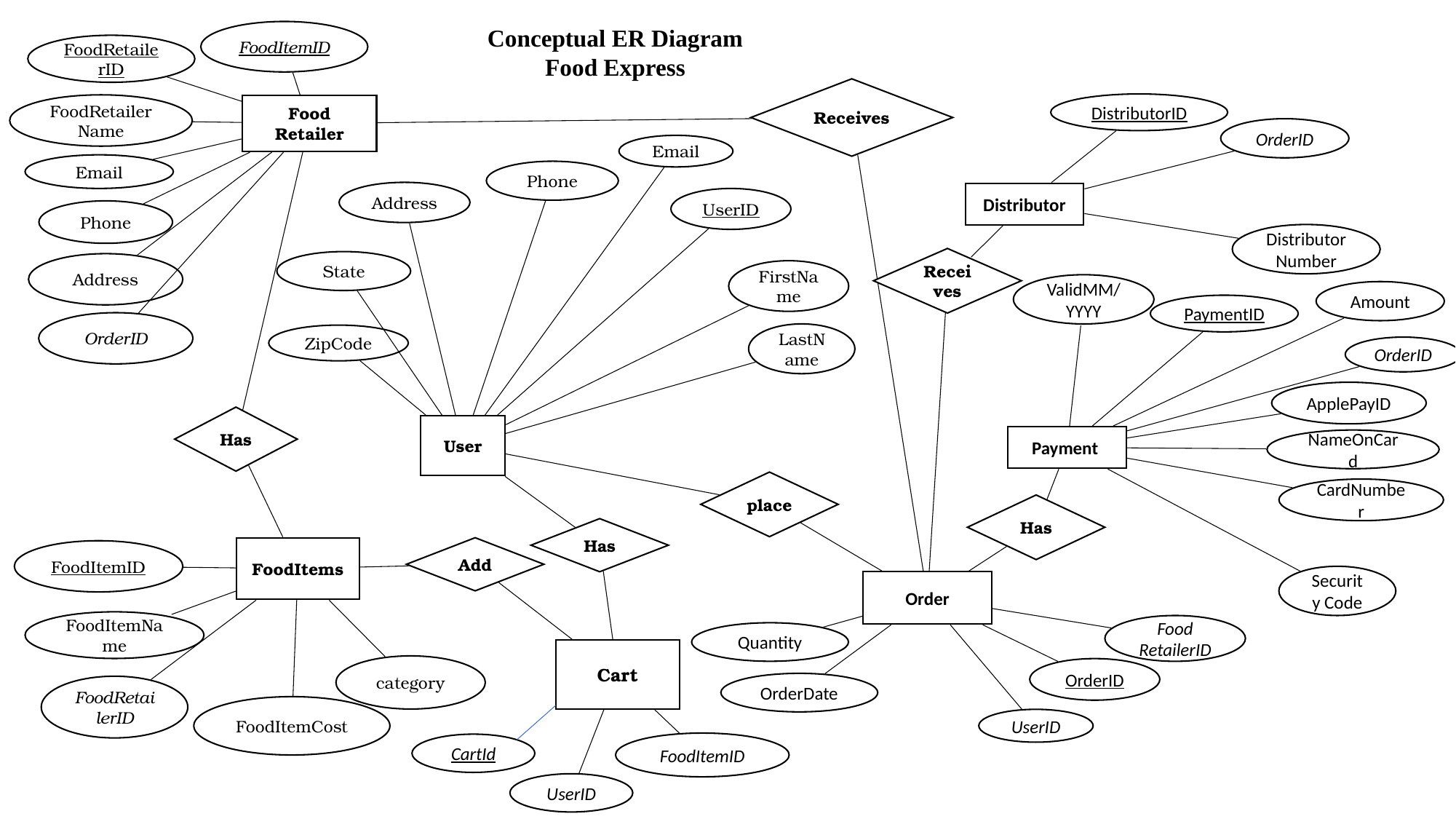

Conceptual ER Diagram
Food Express

FoodItemID
FoodRetailerID

Receives

DistributorID

FoodRetailerName

Food Retailer

OrderID

Email

Email

Phone

Address

Distributor

UserID

Phone

Distributor Number

Receives

State

Address

FirstName
ValidMM/YYYY

Amount

PaymentID

OrderID

LastName

ZipCode

OrderID

ApplePayID

Has

User
NameOnCard

Payment

place
CardNumber

Has

Has

FoodItems

Add

FoodItemID

Security Code

Order

FoodItemName

Food RetailerID

Quantity

Cart

category

OrderID

OrderDate

FoodRetailerID

FoodItemCost

UserID

FoodItemID

CartId

UserID